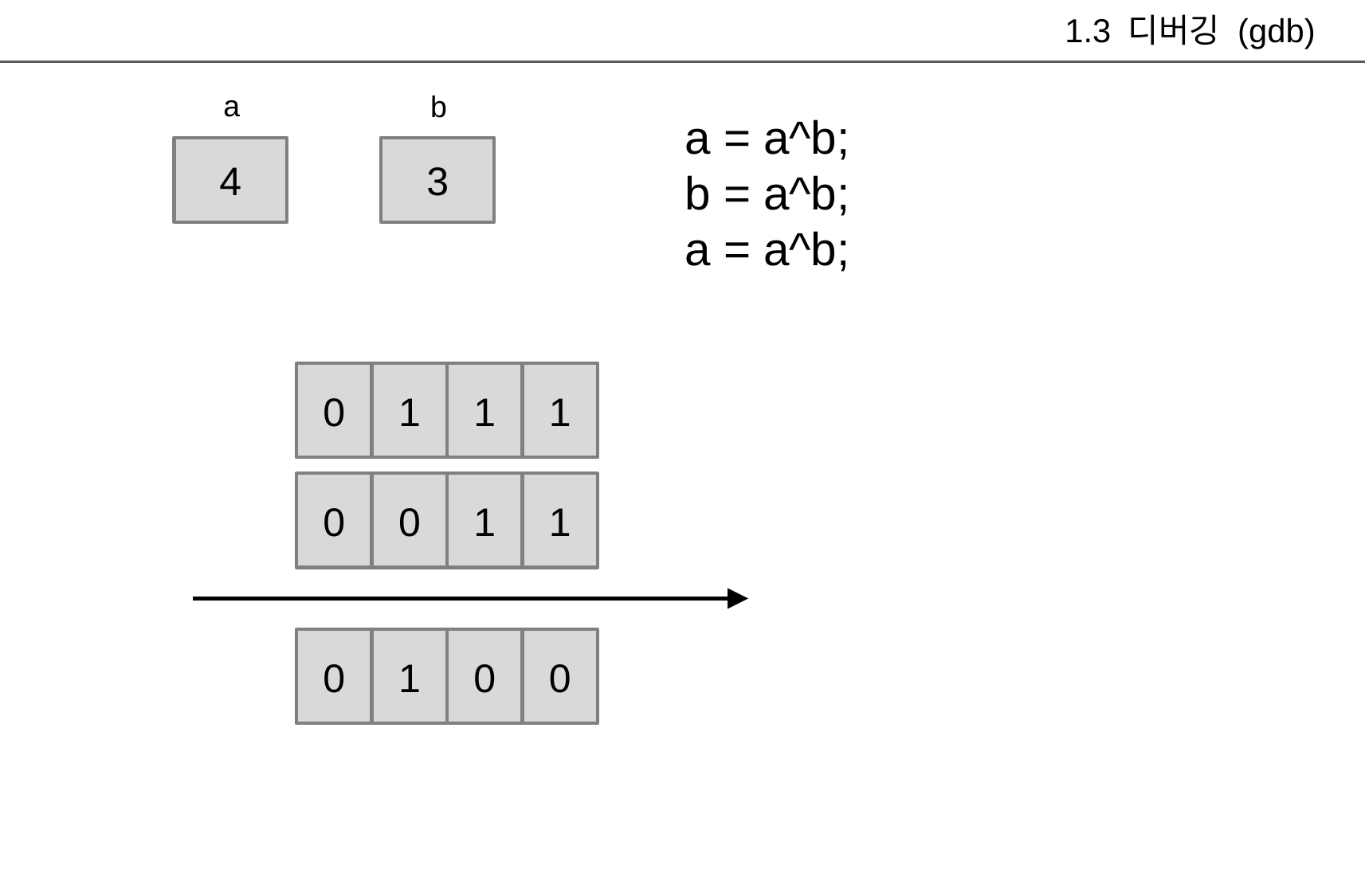

#
a
b
a = a^b;
b = a^b;
a = a^b;
4
3
0
1
1
1
0
0
1
1
0
1
0
0